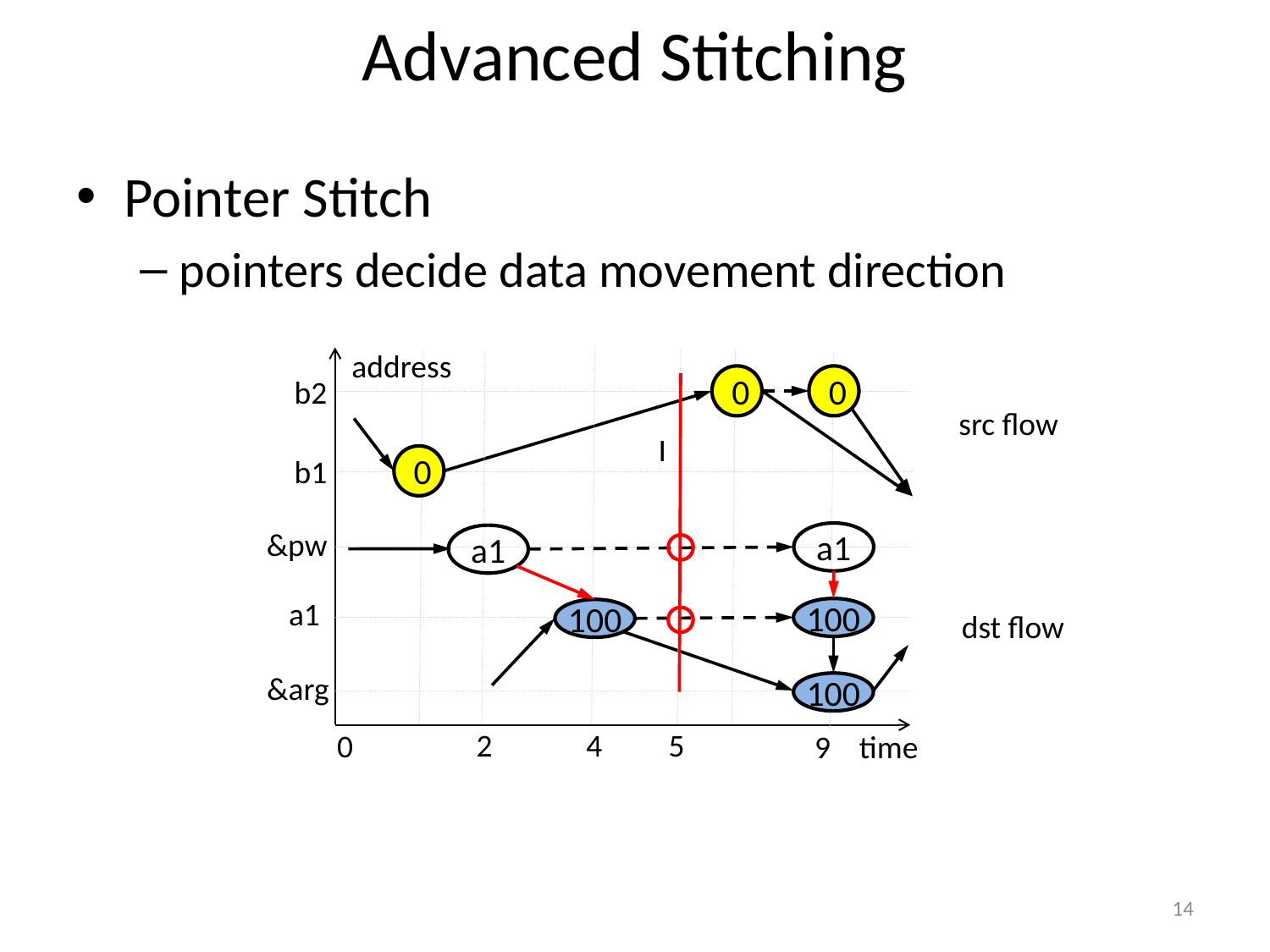

# Advanced Stitching
Pointer Stitch
pointers decide data movement direction
address
b2
0
0
I
src flow
b1
0
&pw
a1
a1

a1
100
100
dst flow

&arg
100
2
4
5
0
9
time
14